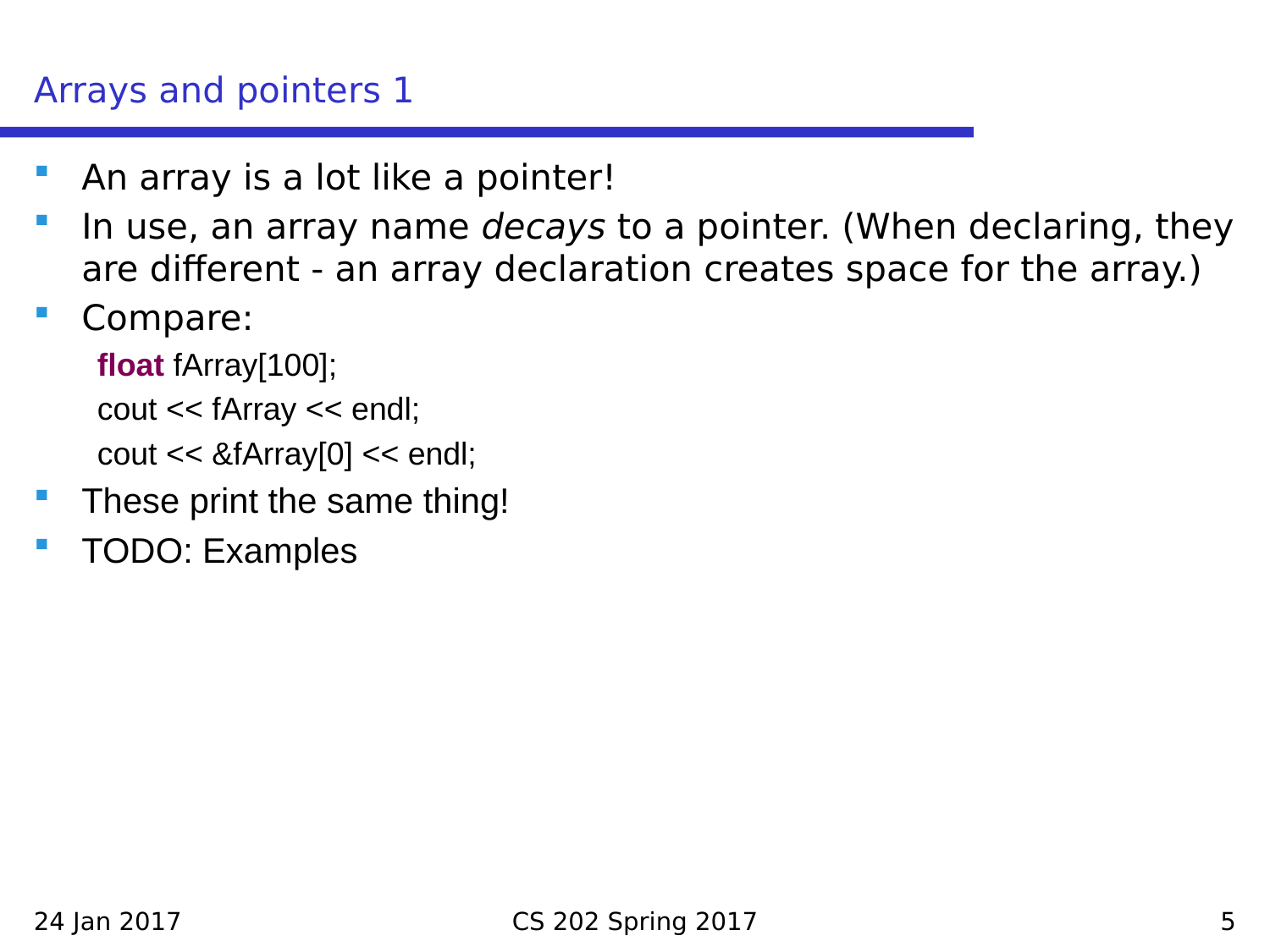

# Arrays and pointers 1
An array is a lot like a pointer!
In use, an array name decays to a pointer. (When declaring, they are different - an array declaration creates space for the array.)
Compare:
float fArray[100];
cout << fArray << endl;
cout << &fArray[0] << endl;
These print the same thing!
TODO: Examples
24 Jan 2017
CS 202 Spring 2017
5